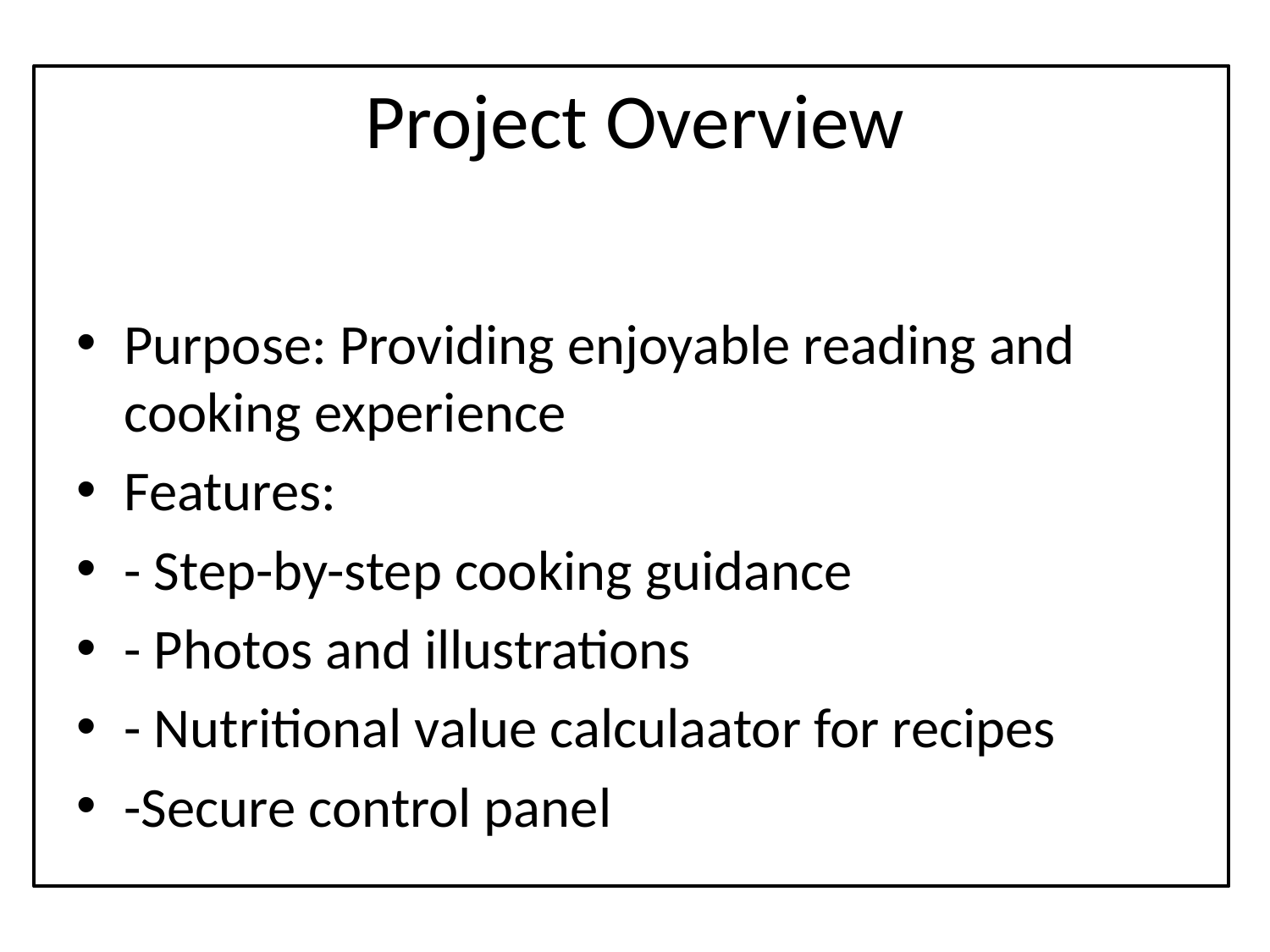

# Project Overview

Purpose: Providing enjoyable reading and cooking experience
Features:
- Step-by-step cooking guidance
- Photos and illustrations
- Nutritional value calculaator for recipes
-Secure control panel